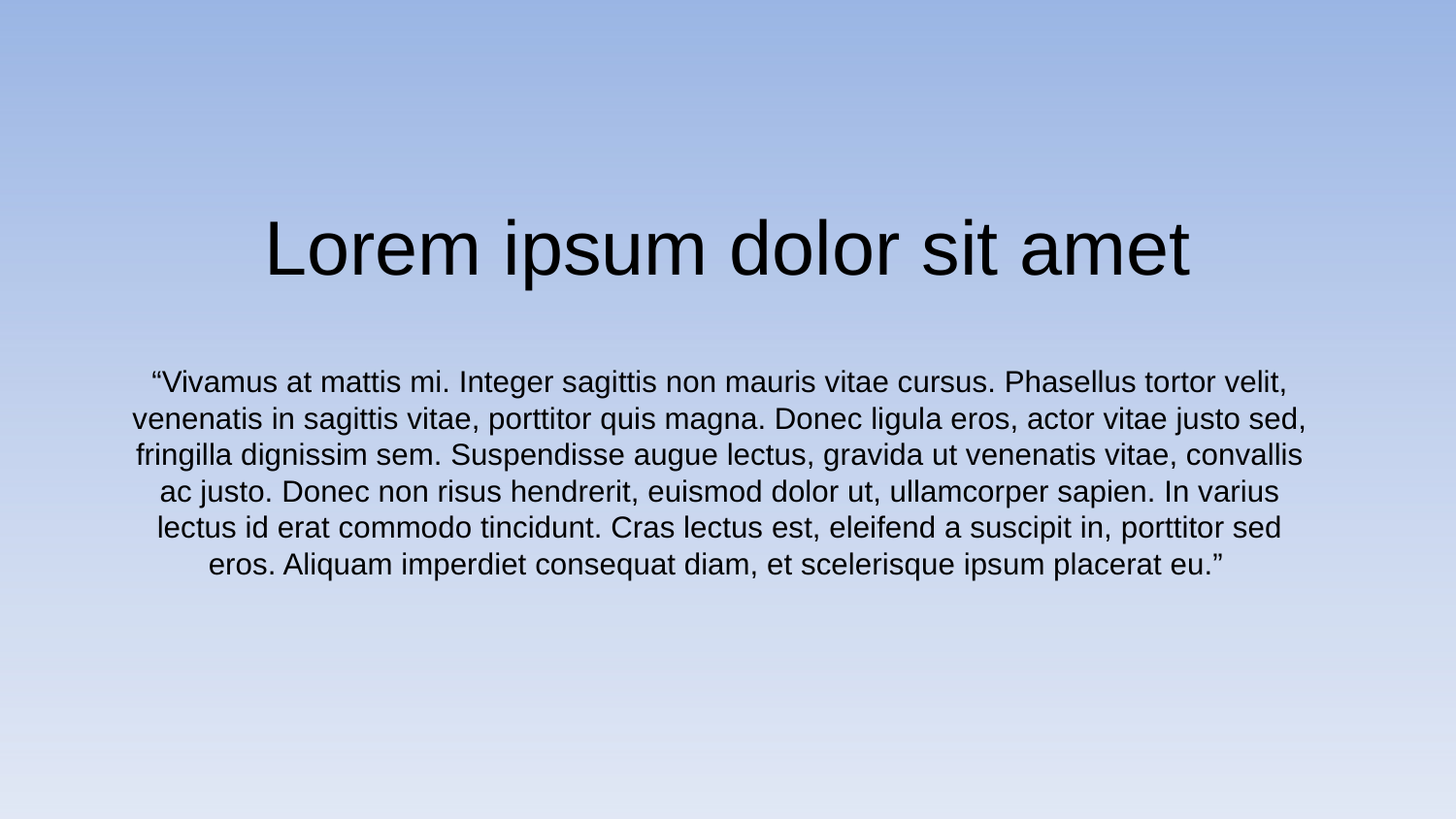

Lorem ipsum dolor sit amet
“Vivamus at mattis mi. Integer sagittis non mauris vitae cursus. Phasellus tortor velit, venenatis in sagittis vitae, porttitor quis magna. Donec ligula eros, actor vitae justo sed, fringilla dignissim sem. Suspendisse augue lectus, gravida ut venenatis vitae, convallis ac justo. Donec non risus hendrerit, euismod dolor ut, ullamcorper sapien. In varius lectus id erat commodo tincidunt. Cras lectus est, eleifend a suscipit in, porttitor sed eros. Aliquam imperdiet consequat diam, et scelerisque ipsum placerat eu.”